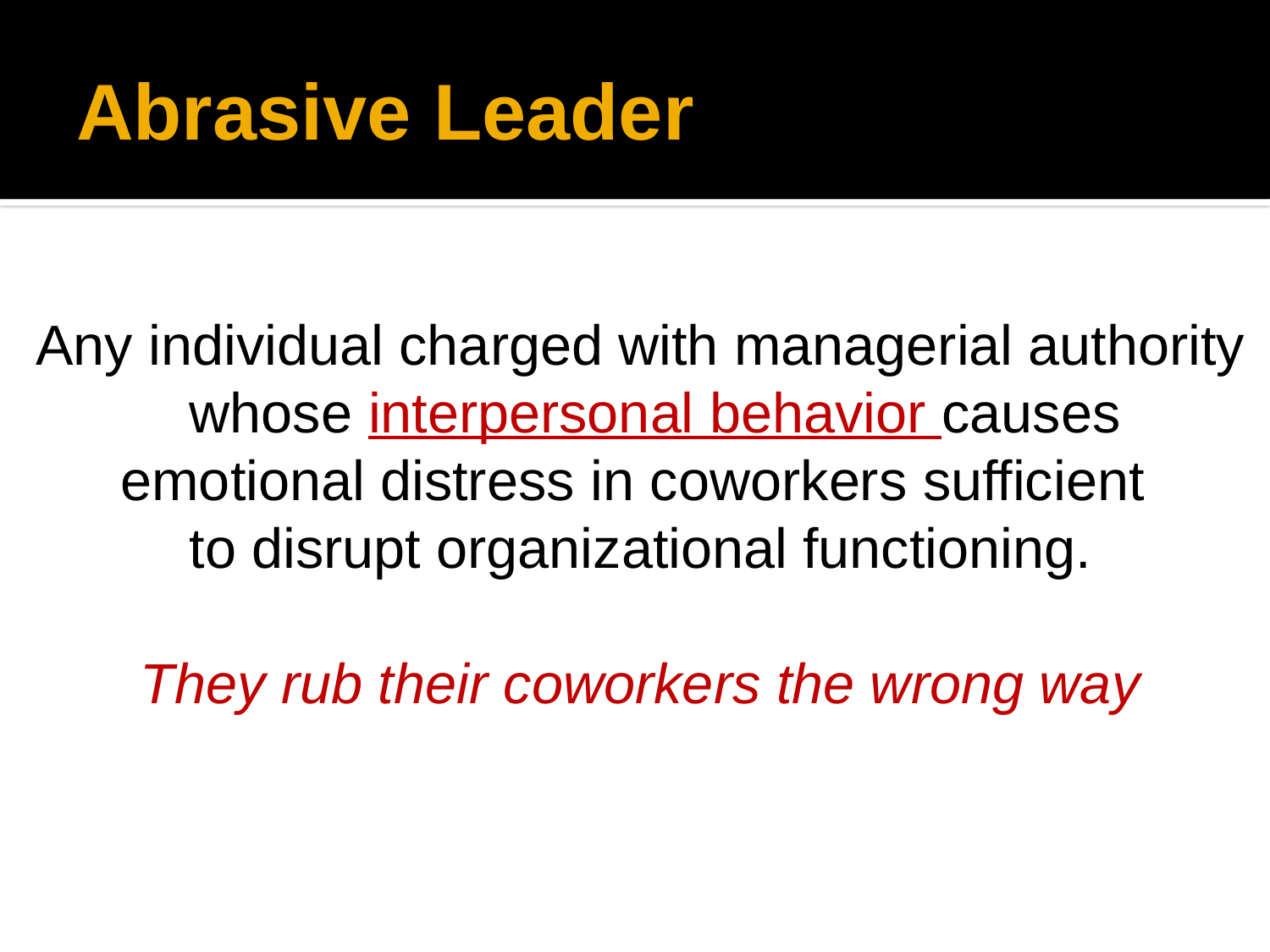

# Abrasive Leader
Any individual charged with managerial authority whose interpersonal behavior causes
emotional distress in coworkers sufficient
to disrupt organizational functioning.

They rub their coworkers the wrong way